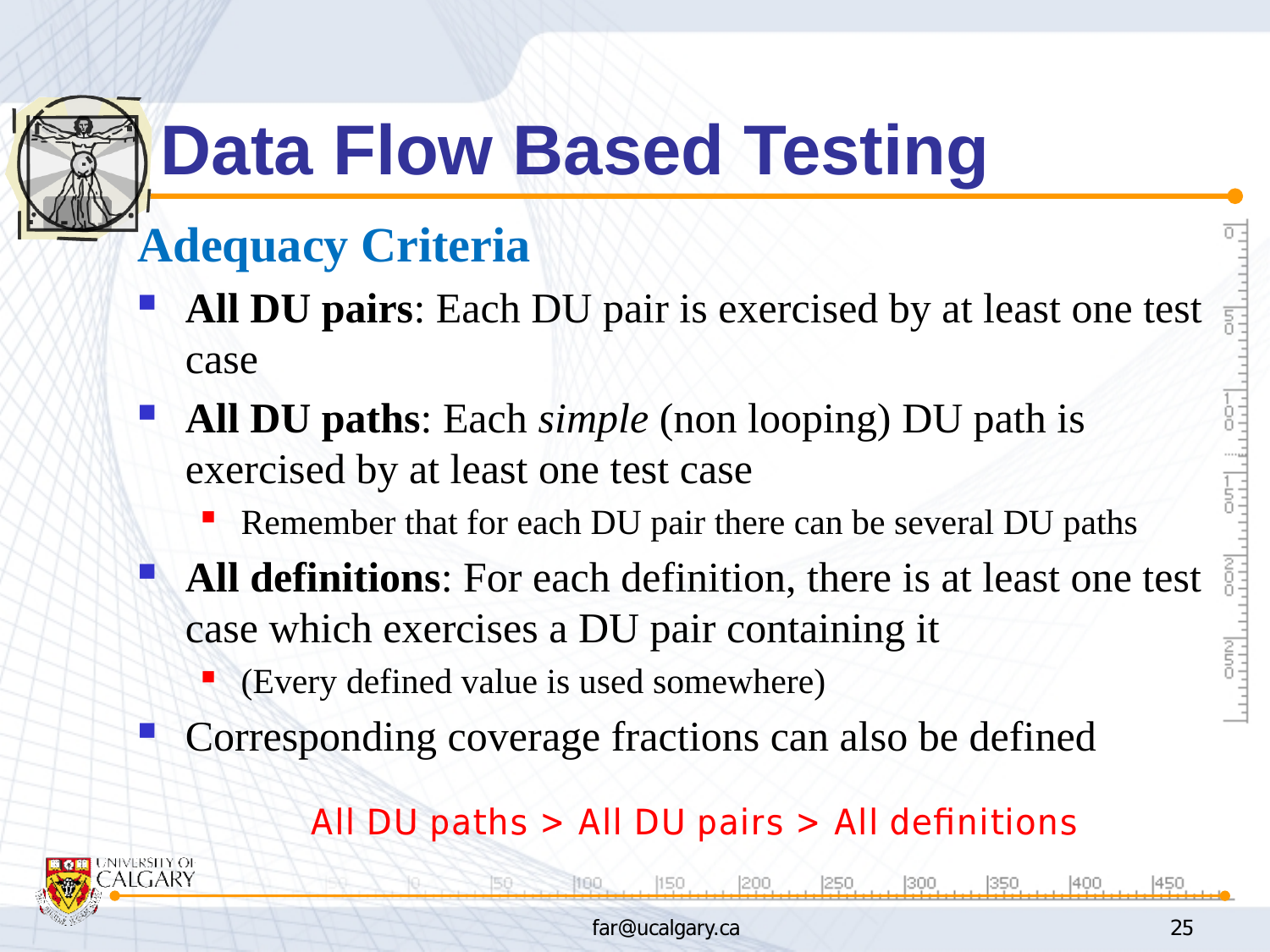

# Data Flow Based Testing
Adequacy Criteria
All DU pairs: Each DU pair is exercised by at least one test case
All DU paths: Each simple (non looping) DU path is exercised by at least one test case
Remember that for each DU pair there can be several DU paths
All definitions: For each definition, there is at least one test case which exercises a DU pair containing it
(Every defined value is used somewhere)
Corresponding coverage fractions can also be defined
All DU paths > All DU pairs > All definitions
far@ucalgary.ca
25